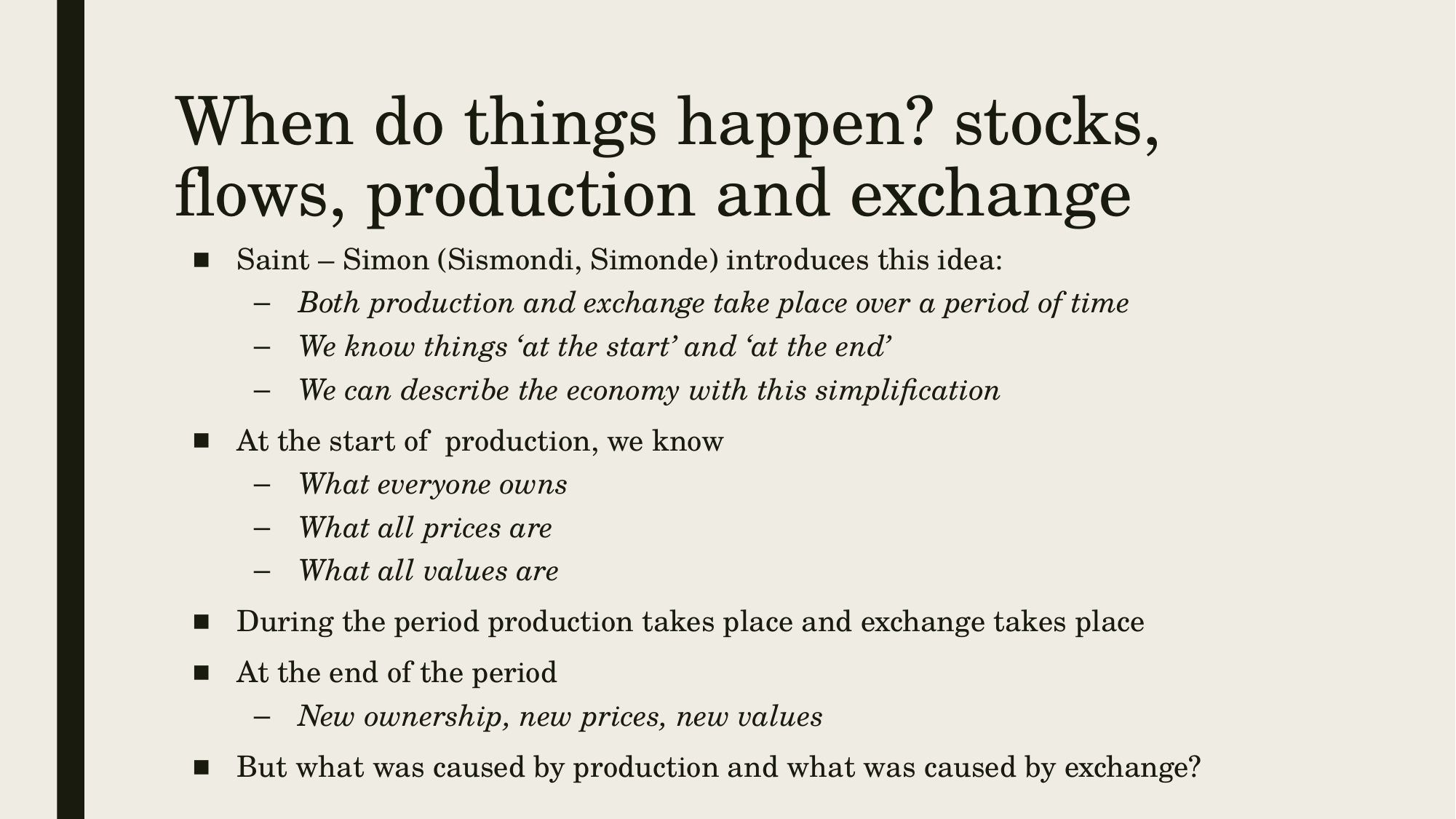

# When do things happen? stocks, flows, production and exchange
Saint – Simon (Sismondi, Simonde) introduces this idea:
Both production and exchange take place over a period of time
We know things ‘at the start’ and ‘at the end’
We can describe the economy with this simplification
At the start of  production, we know
What everyone owns
What all prices are
What all values are
During the period production takes place and exchange takes place
At the end of the period
New ownership, new prices, new values
But what was caused by production and what was caused by exchange?